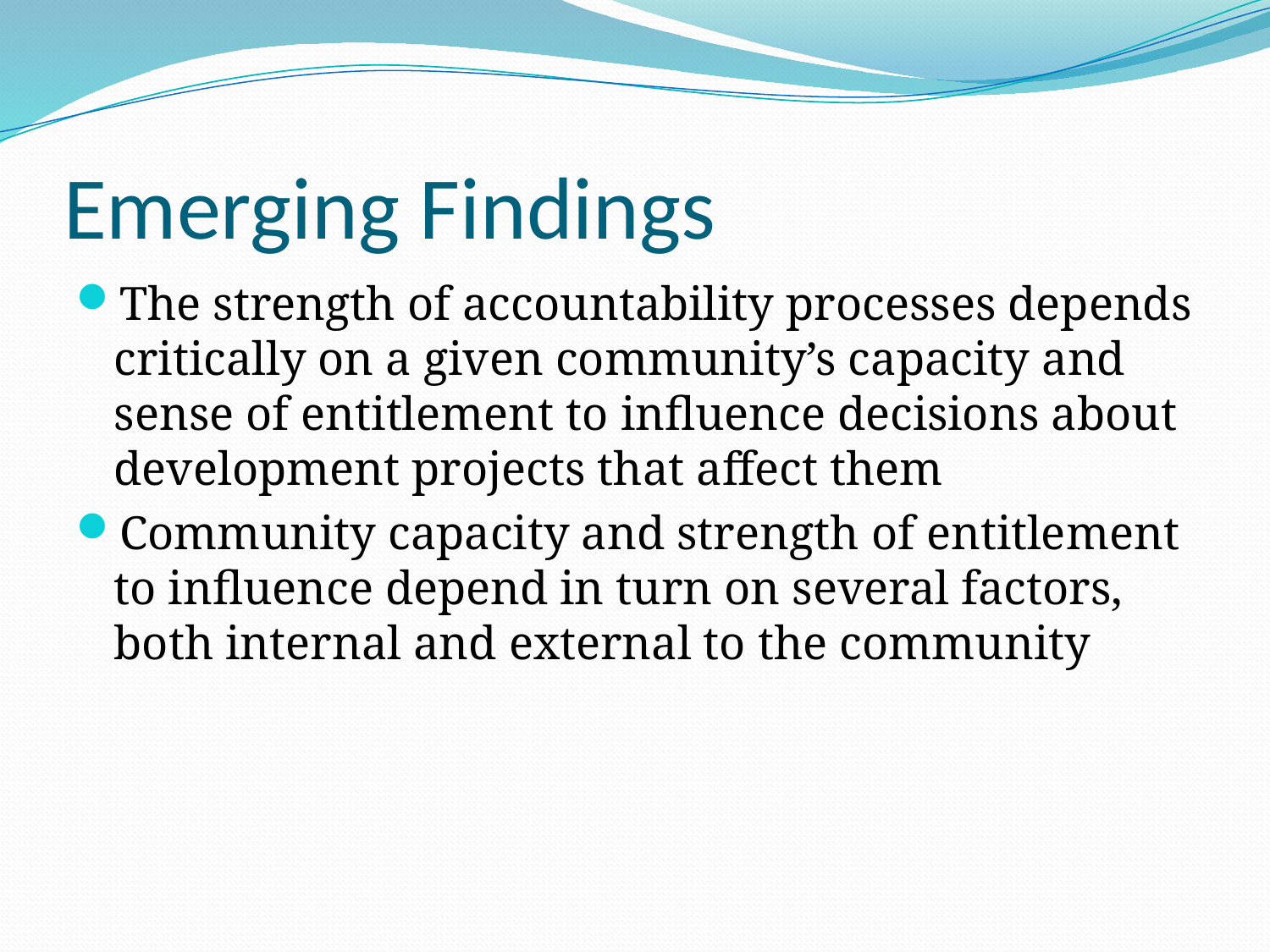

# Emerging Findings
The strength of accountability processes depends critically on a given community’s capacity and sense of entitlement to influence decisions about development projects that affect them
Community capacity and strength of entitlement to influence depend in turn on several factors, both internal and external to the community